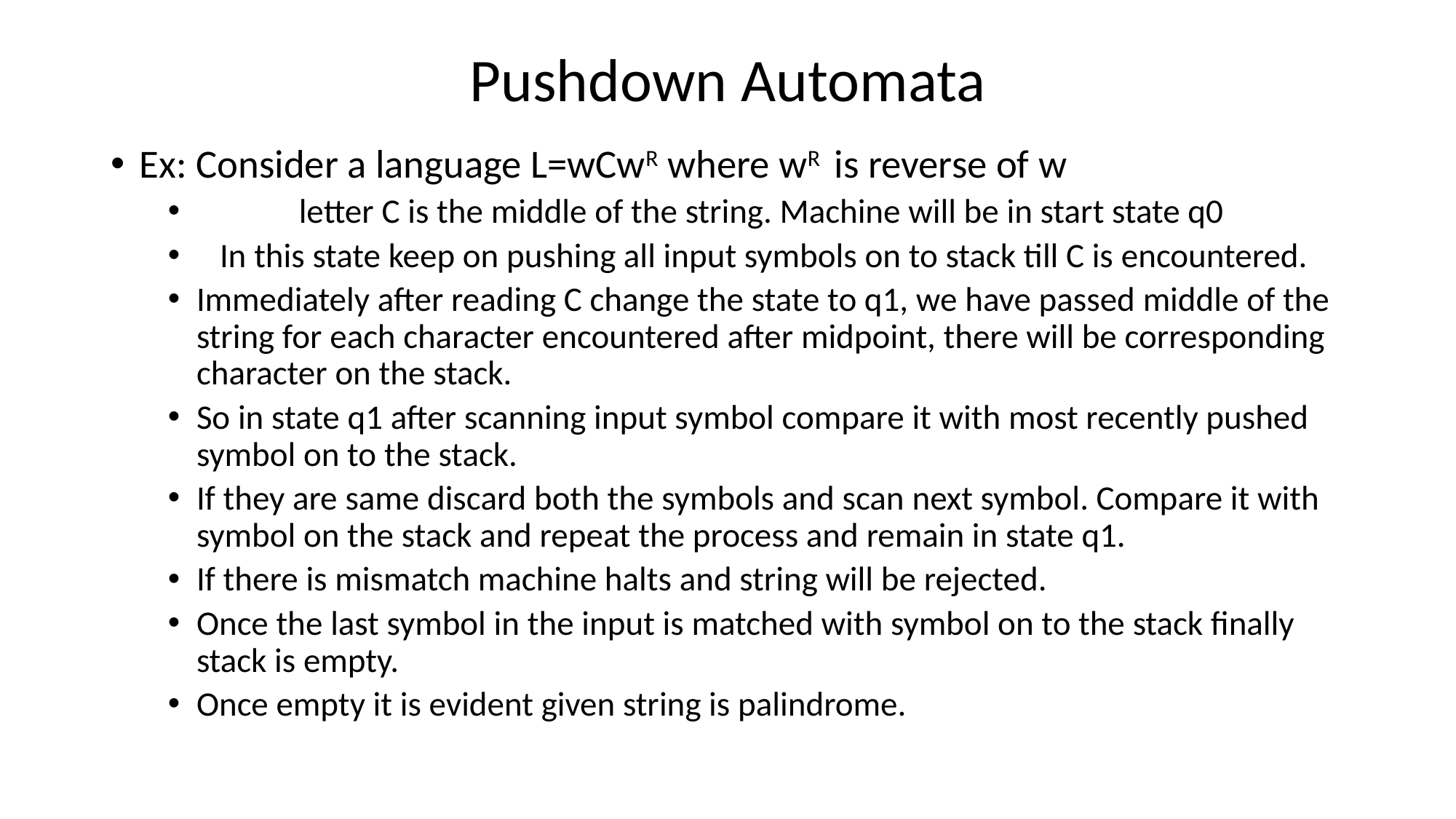

# Pushdown Automata
Ex: Consider a language L=wCwR where wR  is reverse of w
	letter C is the middle of the string. Machine will be in start state q0
   In this state keep on pushing all input symbols on to stack till C is encountered.
Immediately after reading C change the state to q1, we have passed middle of the string for each character encountered after midpoint, there will be corresponding character on the stack.
So in state q1 after scanning input symbol compare it with most recently pushed symbol on to the stack.
If they are same discard both the symbols and scan next symbol. Compare it with symbol on the stack and repeat the process and remain in state q1.
If there is mismatch machine halts and string will be rejected.
Once the last symbol in the input is matched with symbol on to the stack finally stack is empty.
Once empty it is evident given string is palindrome.